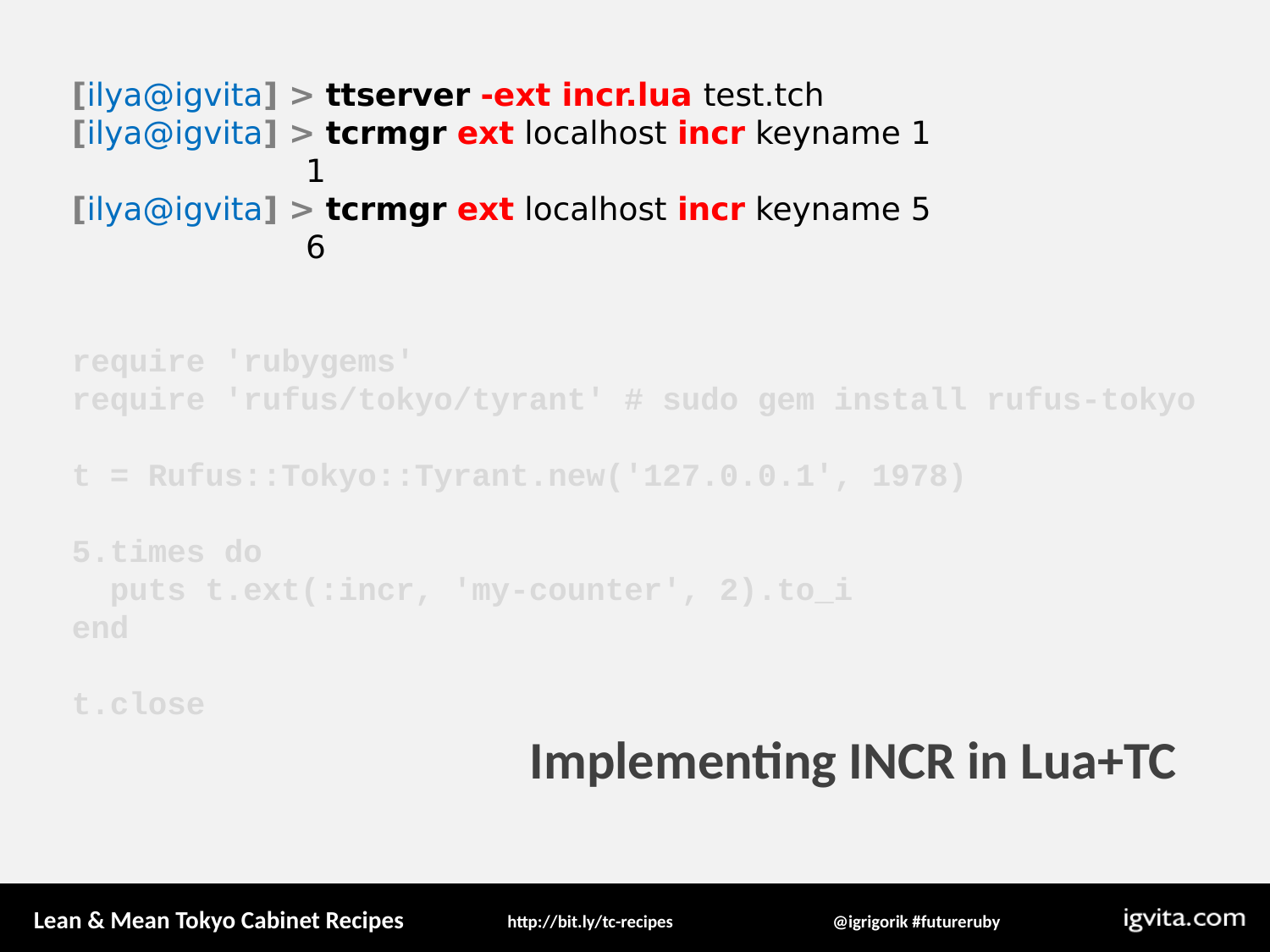

[ilya@igvita] > ttserver -ext incr.lua test.tch
[ilya@igvita] > tcrmgr ext localhost incr keyname 1
                       1
[ilya@igvita] > tcrmgr ext localhost incr keyname 5
                       6
require 'rubygems'
require 'rufus/tokyo/tyrant' # sudo gem install rufus-tokyo
t = Rufus::Tokyo::Tyrant.new('127.0.0.1', 1978)
5.times do
  puts t.ext(:incr, 'my-counter', 2).to_i
end
t.close
Implementing INCR in Lua+TC